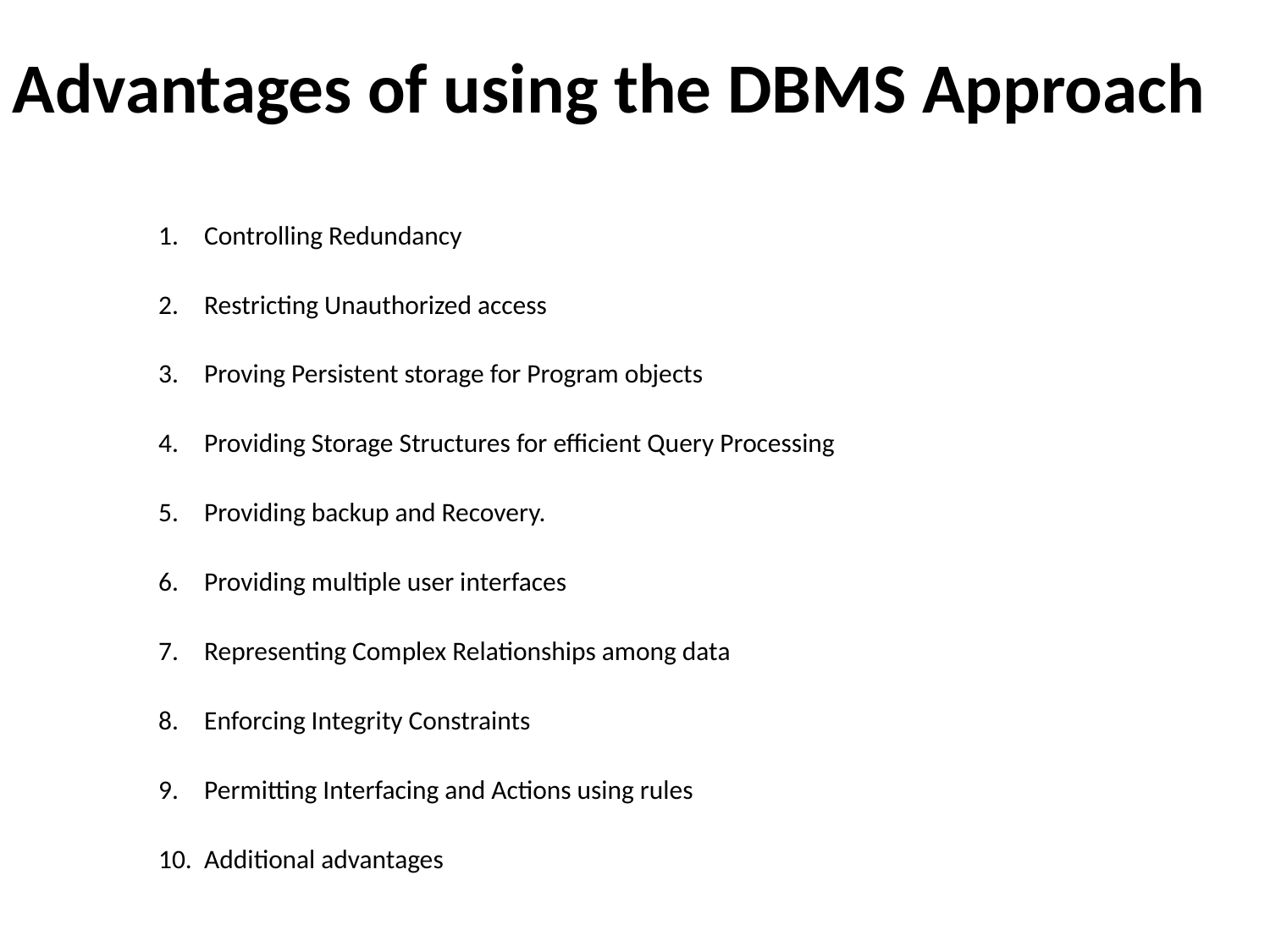

Advantages of using the DBMS Approach

Controlling Redundancy
Restricting Unauthorized access
Proving Persistent storage for Program objects
Providing Storage Structures for efficient Query Processing
Providing backup and Recovery.
Providing multiple user interfaces
Representing Complex Relationships among data
Enforcing Integrity Constraints
Permitting Interfacing and Actions using rules
Additional advantages